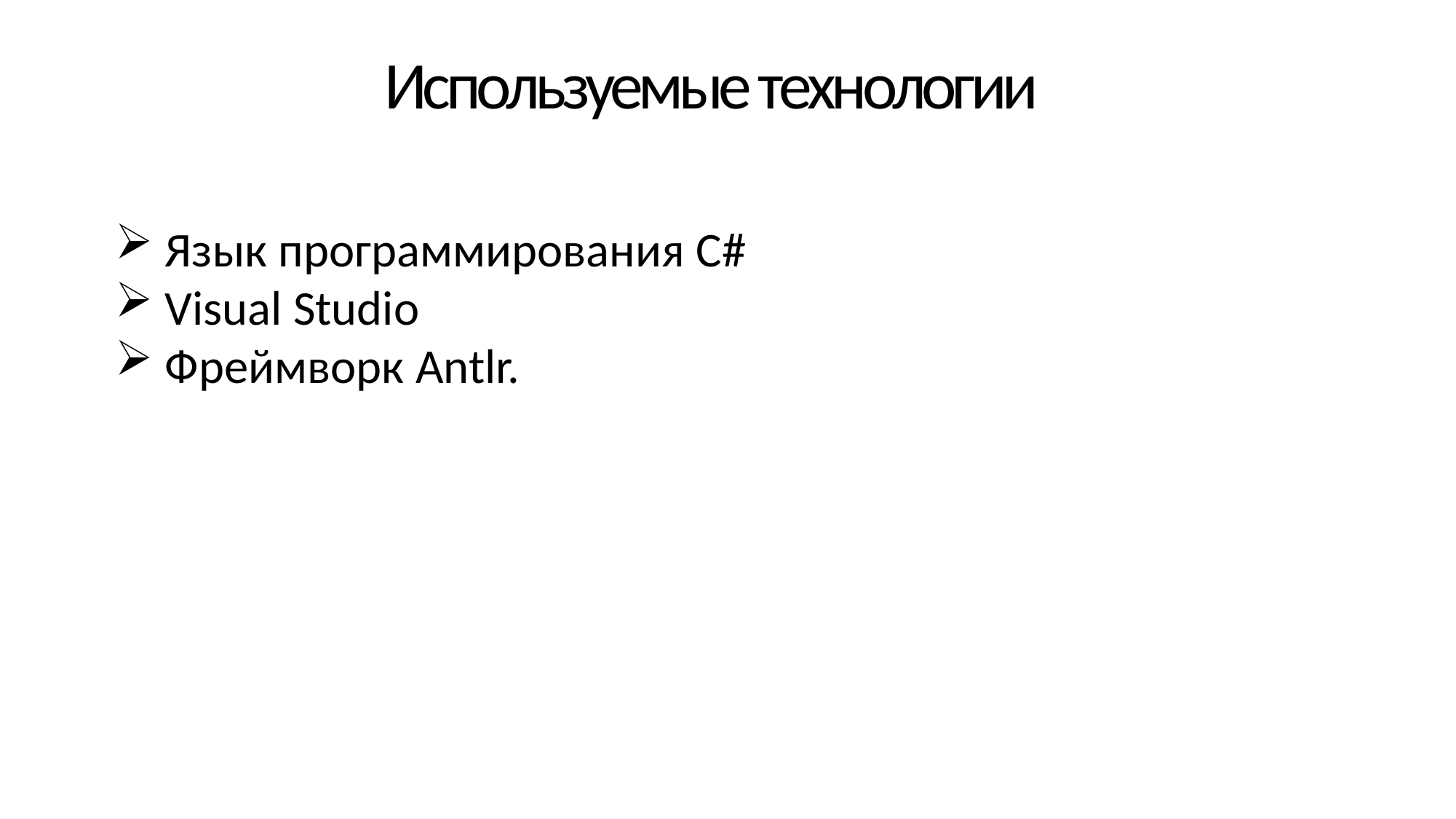

Используемые технологии
 Язык программирования С#
 Visual Studio
 Фреймворк Antlr.